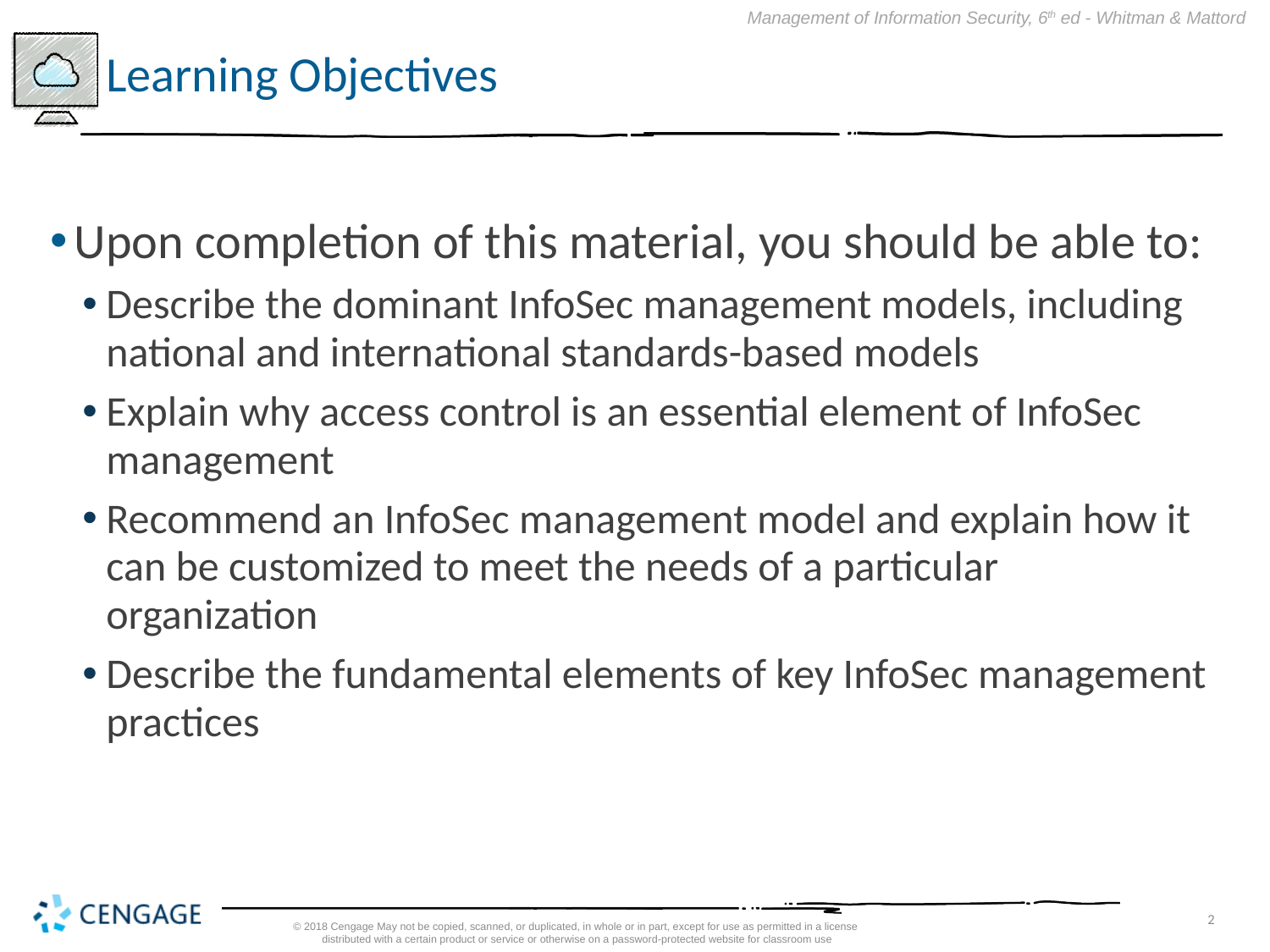

# Learning Objectives
Upon completion of this material, you should be able to:
Describe the dominant InfoSec management models, including national and international standards-based models
Explain why access control is an essential element of InfoSec management
Recommend an InfoSec management model and explain how it can be customized to meet the needs of a particular organization
Describe the fundamental elements of key InfoSec management practices